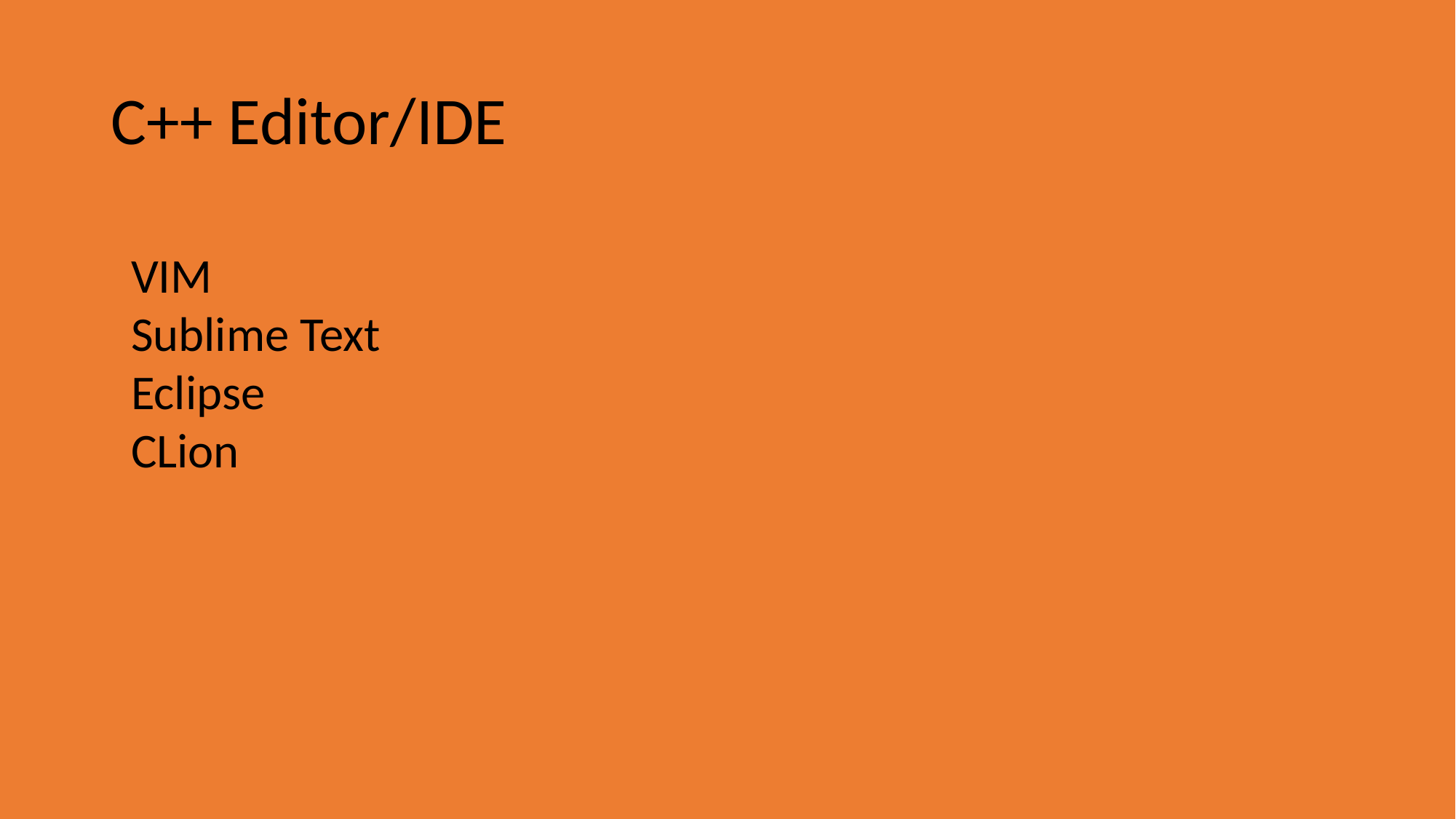

# C++ Editor/IDE
VIM
Sublime Text
Eclipse
CLion